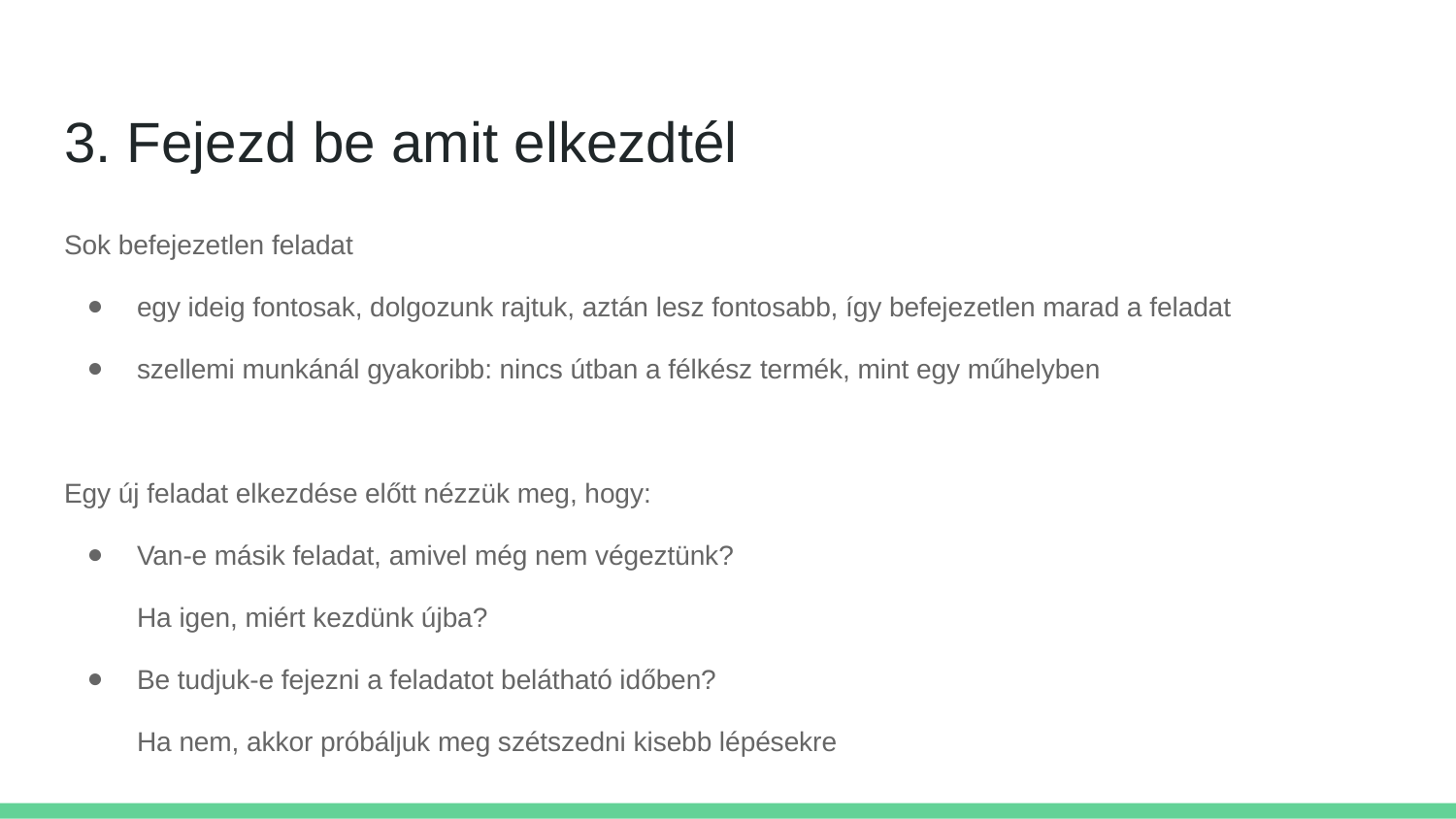

# 3. Fejezd be amit elkezdtél
Sok befejezetlen feladat
egy ideig fontosak, dolgozunk rajtuk, aztán lesz fontosabb, így befejezetlen marad a feladat
szellemi munkánál gyakoribb: nincs útban a félkész termék, mint egy műhelyben

Egy új feladat elkezdése előtt nézzük meg, hogy:
Van-e másik feladat, amivel még nem végeztünk?
Ha igen, miért kezdünk újba?
Be tudjuk-e fejezni a feladatot belátható időben?
Ha nem, akkor próbáljuk meg szétszedni kisebb lépésekre